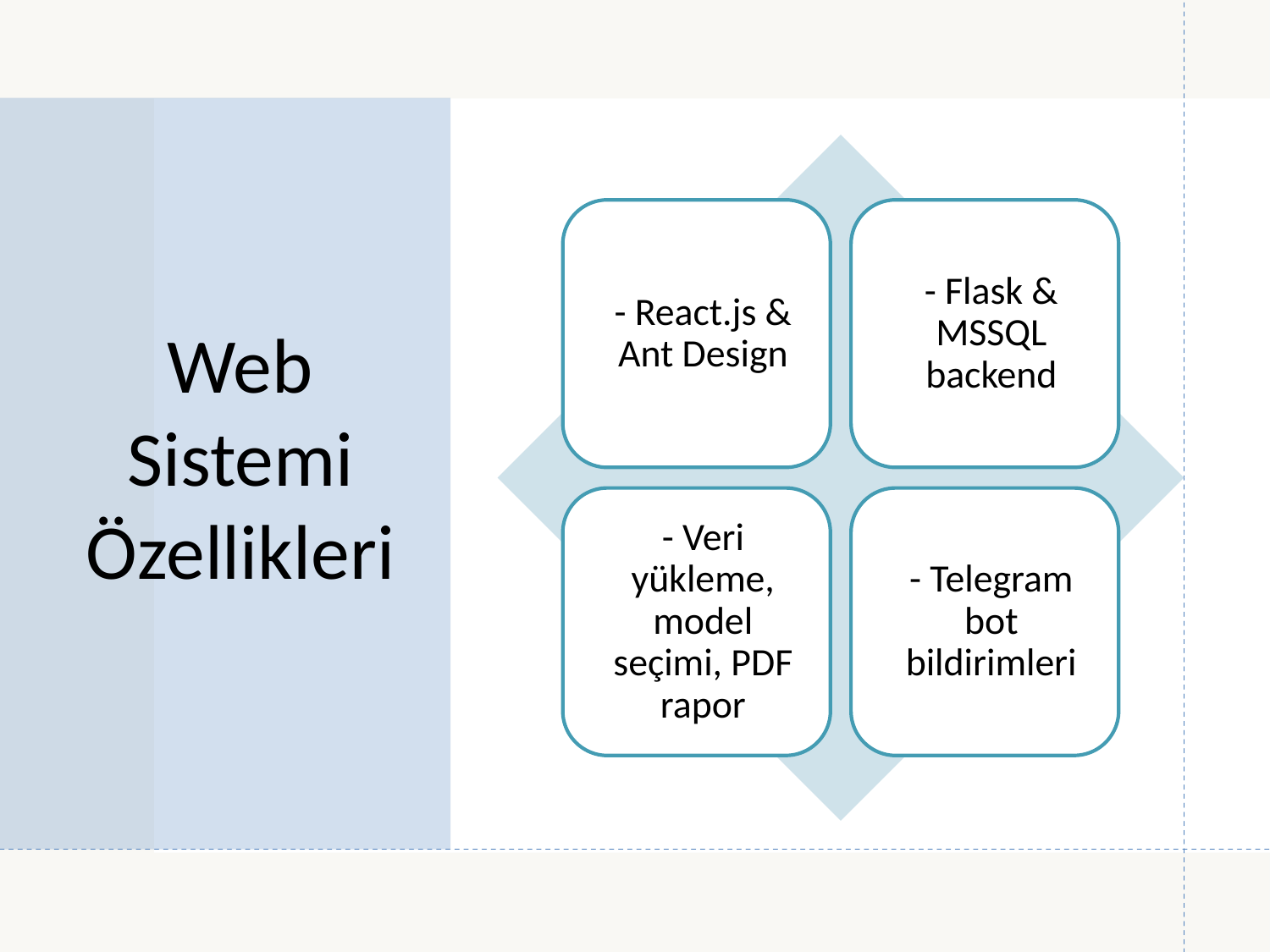

# Web Sistemi Özellikleri

- React.js & Ant Design
- Flask & MSSQL backend
- Veri yükleme, model seçimi, PDF rapor
- Telegram bot bildirimleri